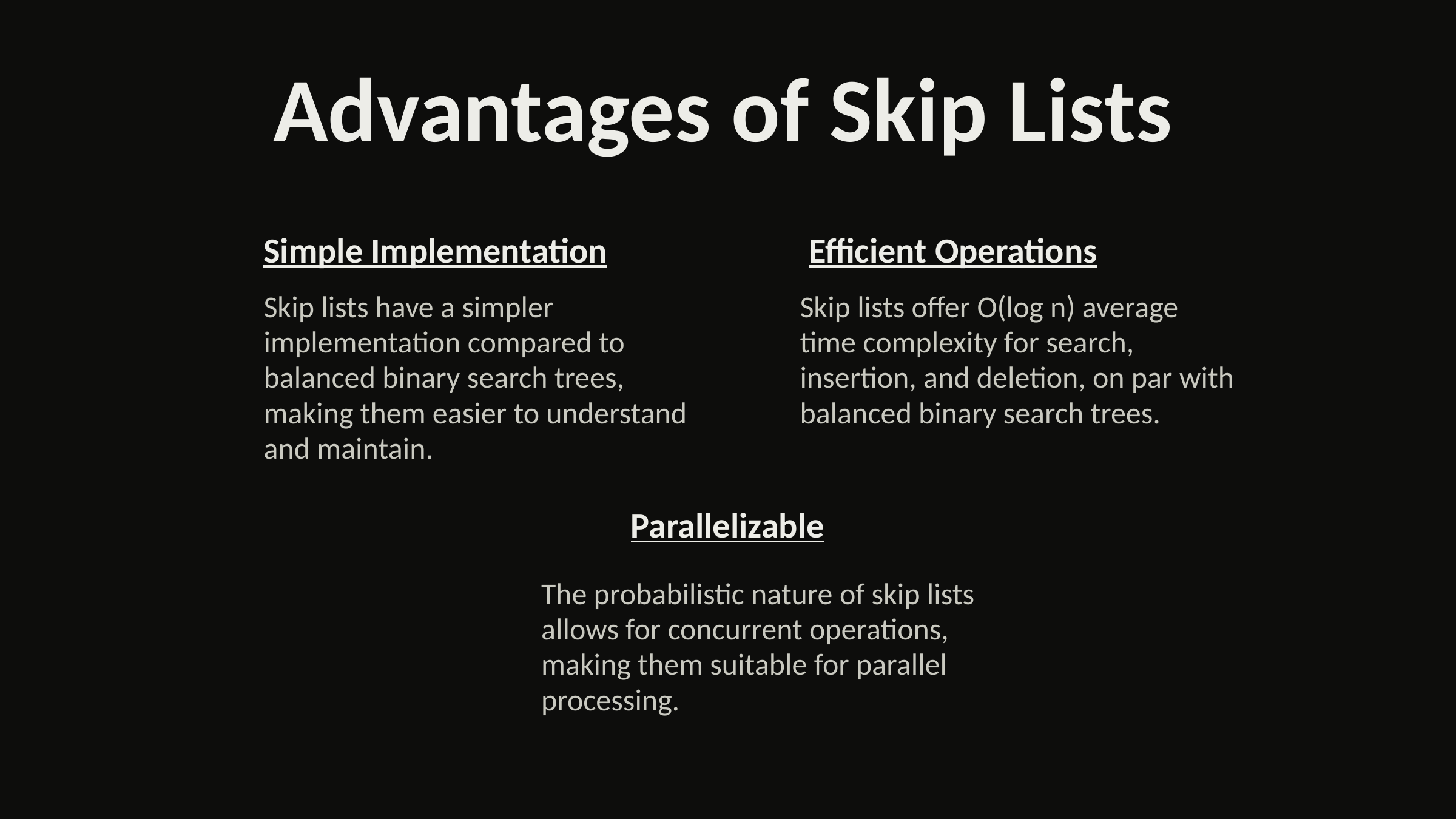

Advantages of Skip Lists
Simple Implementation
Efficient Operations
Skip lists have a simpler implementation compared to balanced binary search trees, making them easier to understand and maintain.
Skip lists offer O(log n) average time complexity for search, insertion, and deletion, on par with balanced binary search trees.
Parallelizable
The probabilistic nature of skip lists allows for concurrent operations, making them suitable for parallel processing.